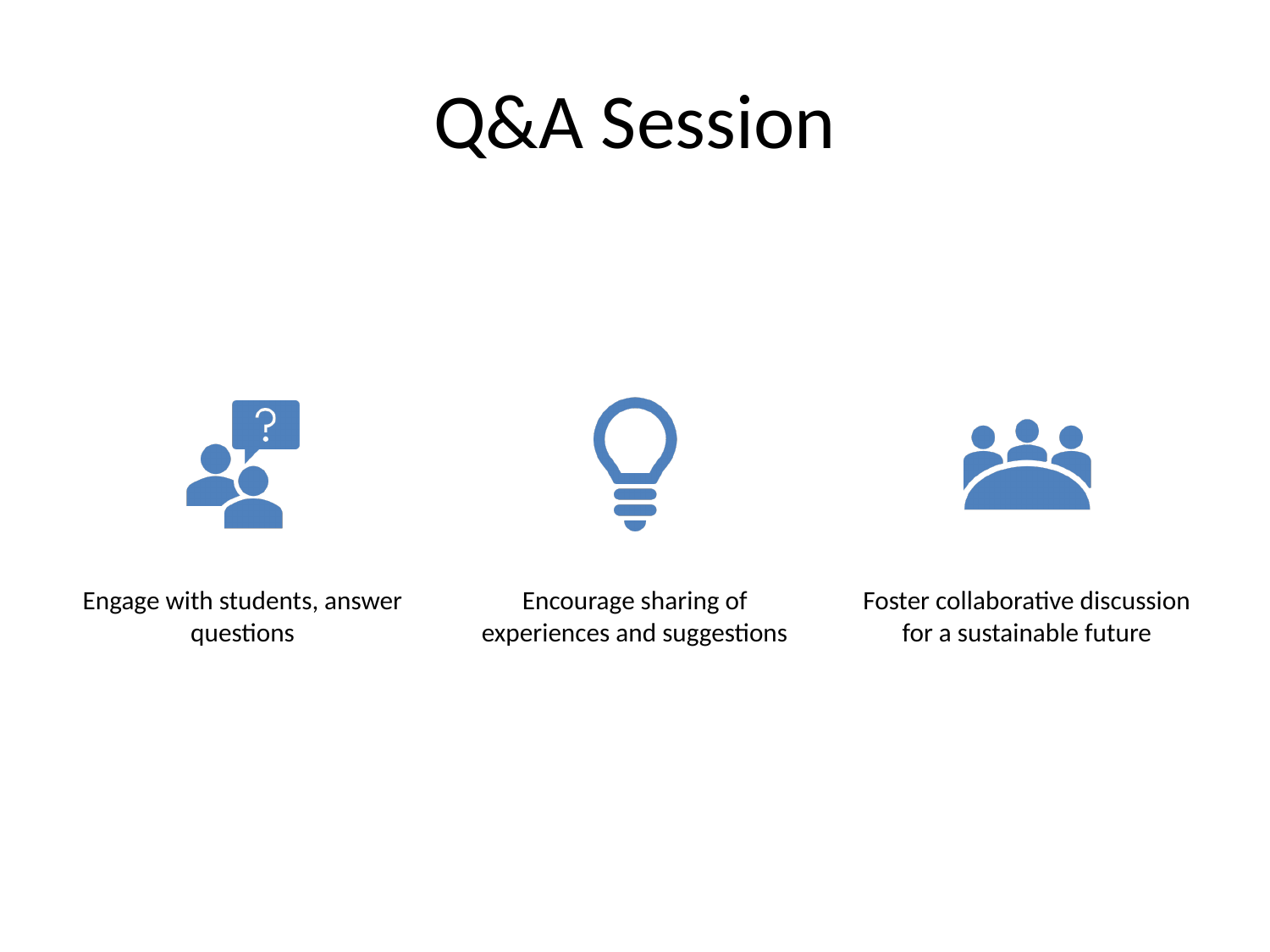

# Q&A Session
Engage with students, answer questions
Encourage sharing of experiences and suggestions
Foster collaborative discussion for a sustainable future